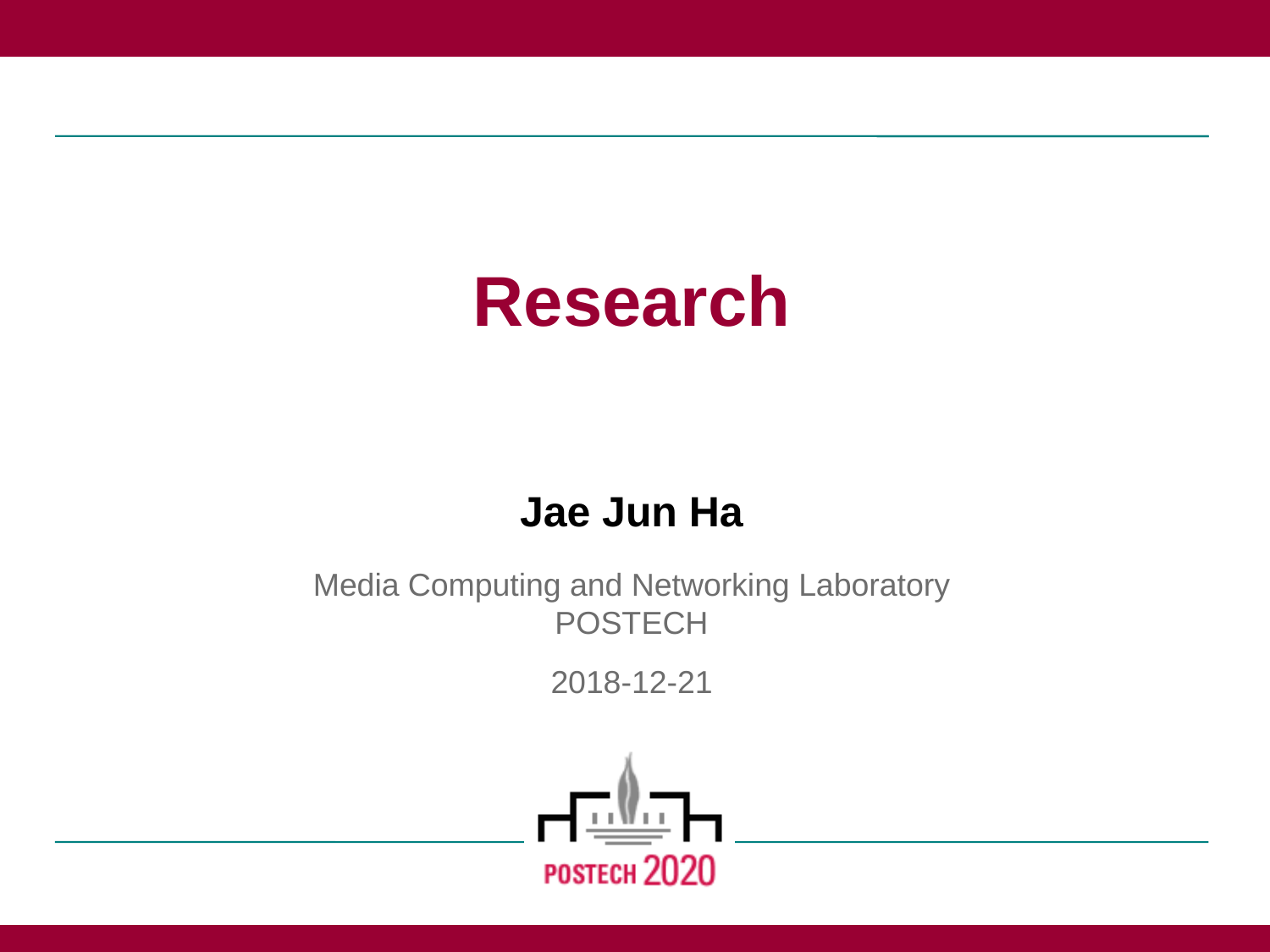

# Research Jae Jun Ha Media Computing and Networking Laboratory POSTECH 2018-12-21